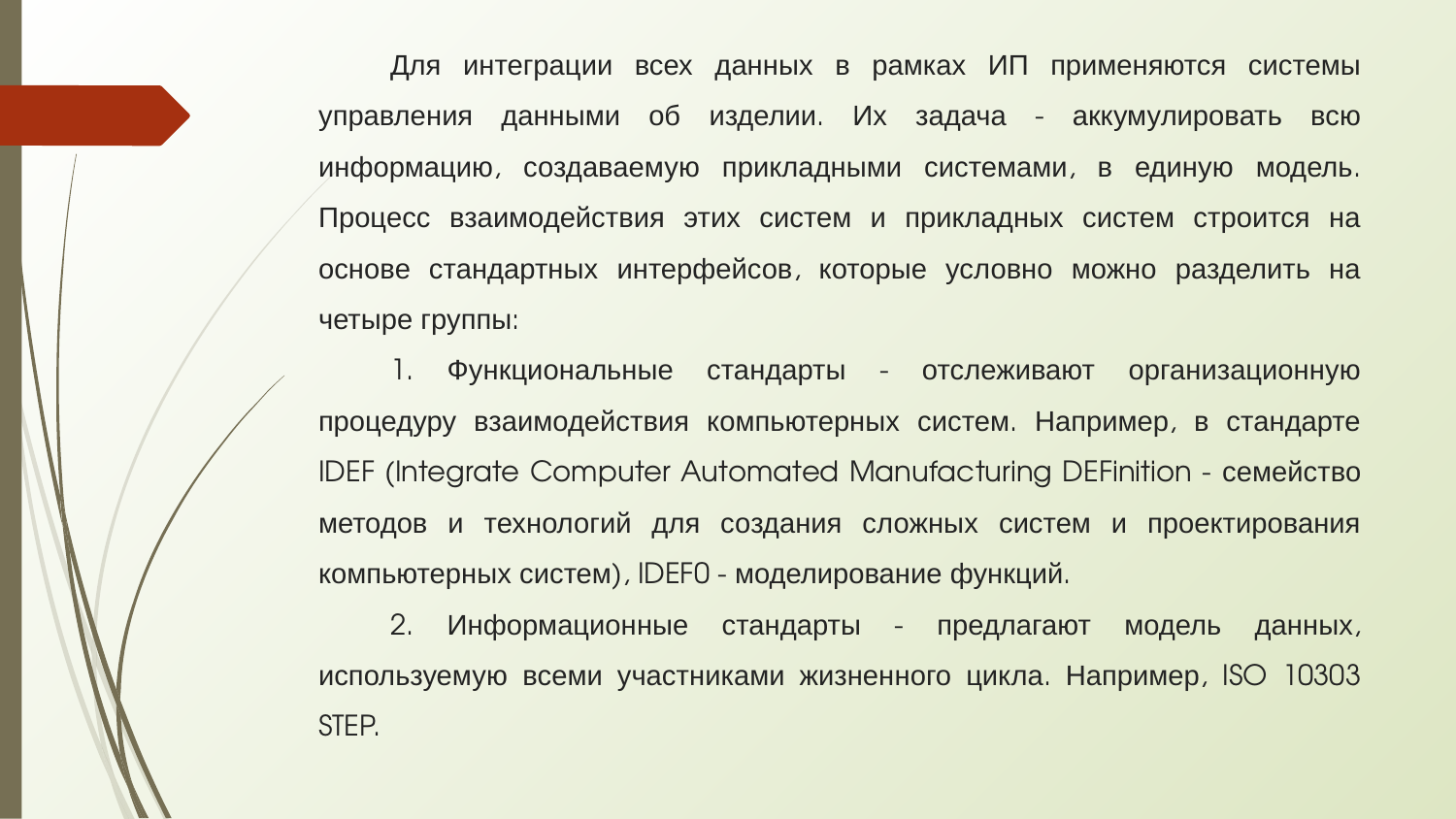

Для интеграции всех данных в рамках ИП применяются системы управления данными об изделии. Их задача - аккумулировать всю информацию, создаваемую прикладными системами, в единую модель. Процесс взаимодействия этих систем и прикладных систем строится на основе стандартных интерфейсов, которые условно можно разделить на четыре группы:
1. Функциональные стандарты - отслеживают организационную процедуру взаимодействия компьютерных систем. Например, в стандарте IDEF (Integrate Computer Automated Manufacturing DEFinition - семейство методов и технологий для создания сложных систем и проектирования компьютерных систем), IDEF0 - моделирование функций.
2. Информационные стандарты - предлагают модель данных, используемую всеми участниками жизненного цикла. Например, ISO 10303 STEP.